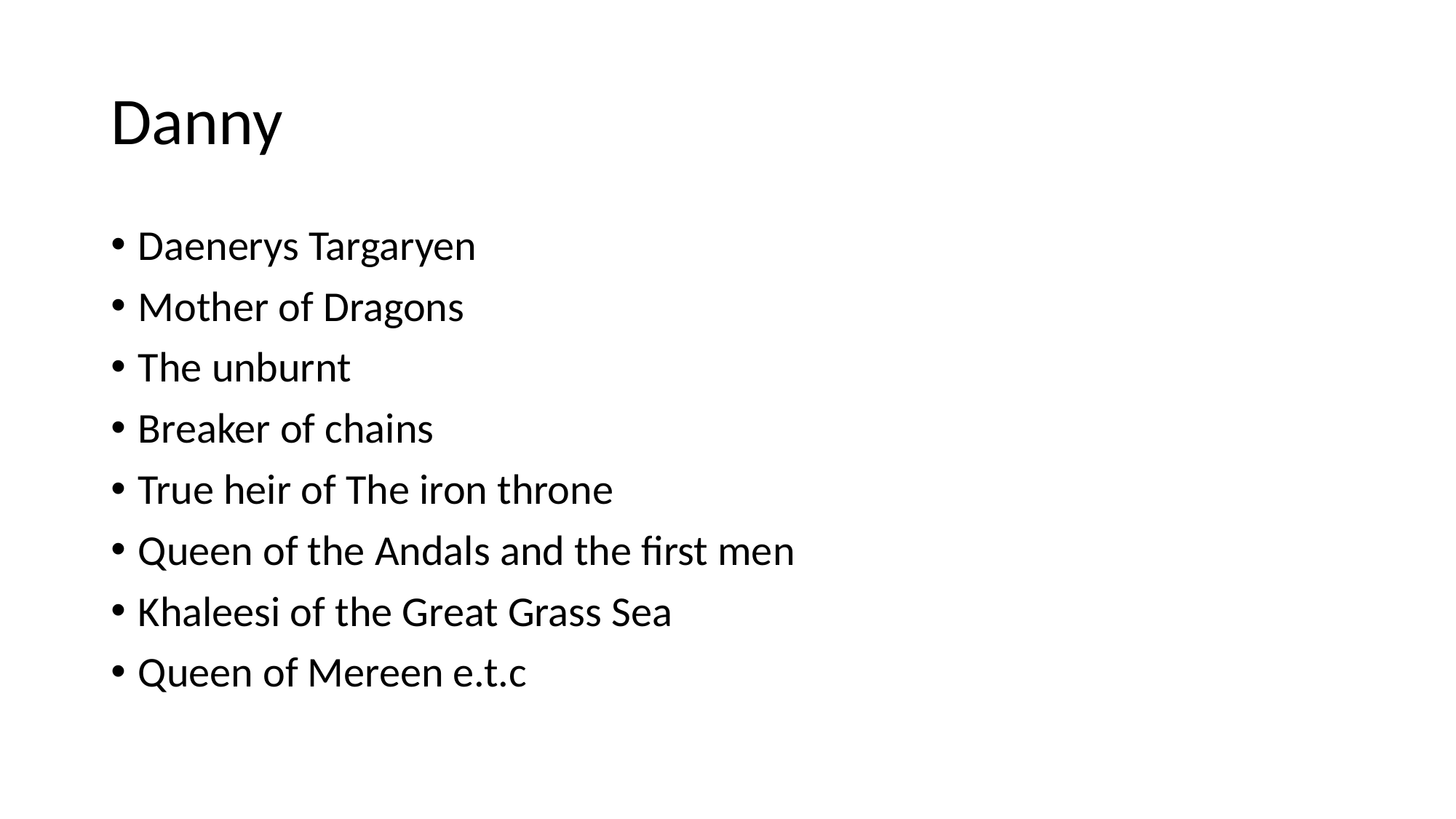

# Danny
Daenerys Targaryen
Mother of Dragons
The unburnt
Breaker of chains
True heir of The iron throne
Queen of the Andals and the first men
Khaleesi of the Great Grass Sea
Queen of Mereen e.t.c